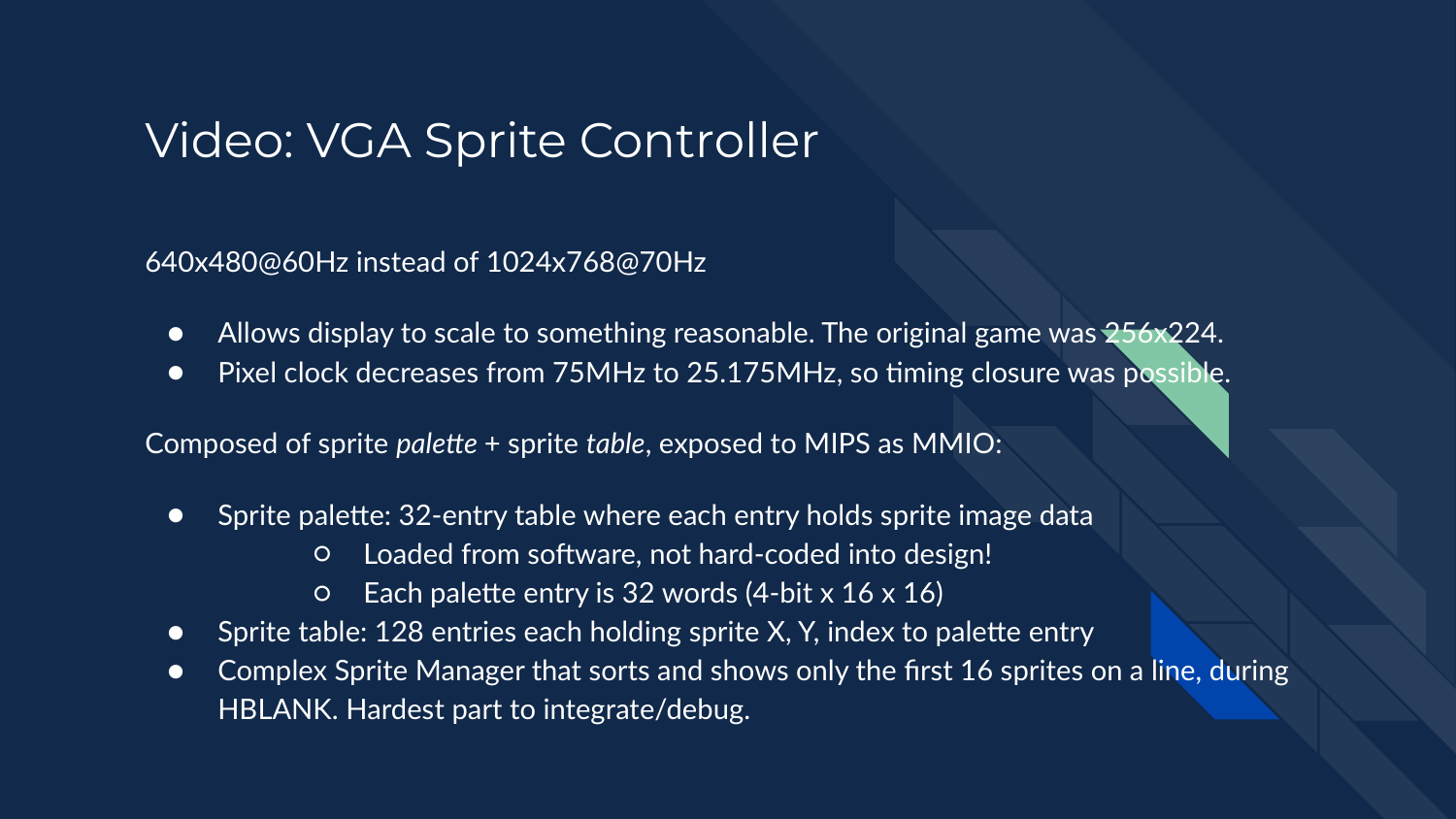

# Video: VGA Sprite Controller

640x480@60Hz instead of 1024x768@70Hz
Allows display to scale to something reasonable. The original game was 256x224.
Pixel clock decreases from 75MHz to 25.175MHz, so timing closure was possible.
Composed of sprite palette + sprite table, exposed to MIPS as MMIO:
Sprite palette: 32-entry table where each entry holds sprite image data
Loaded from software, not hard-coded into design!
Each palette entry is 32 words (4-bit x 16 x 16)
Sprite table: 128 entries each holding sprite X, Y, index to palette entry
Complex Sprite Manager that sorts and shows only the first 16 sprites on a line, during HBLANK. Hardest part to integrate/debug.